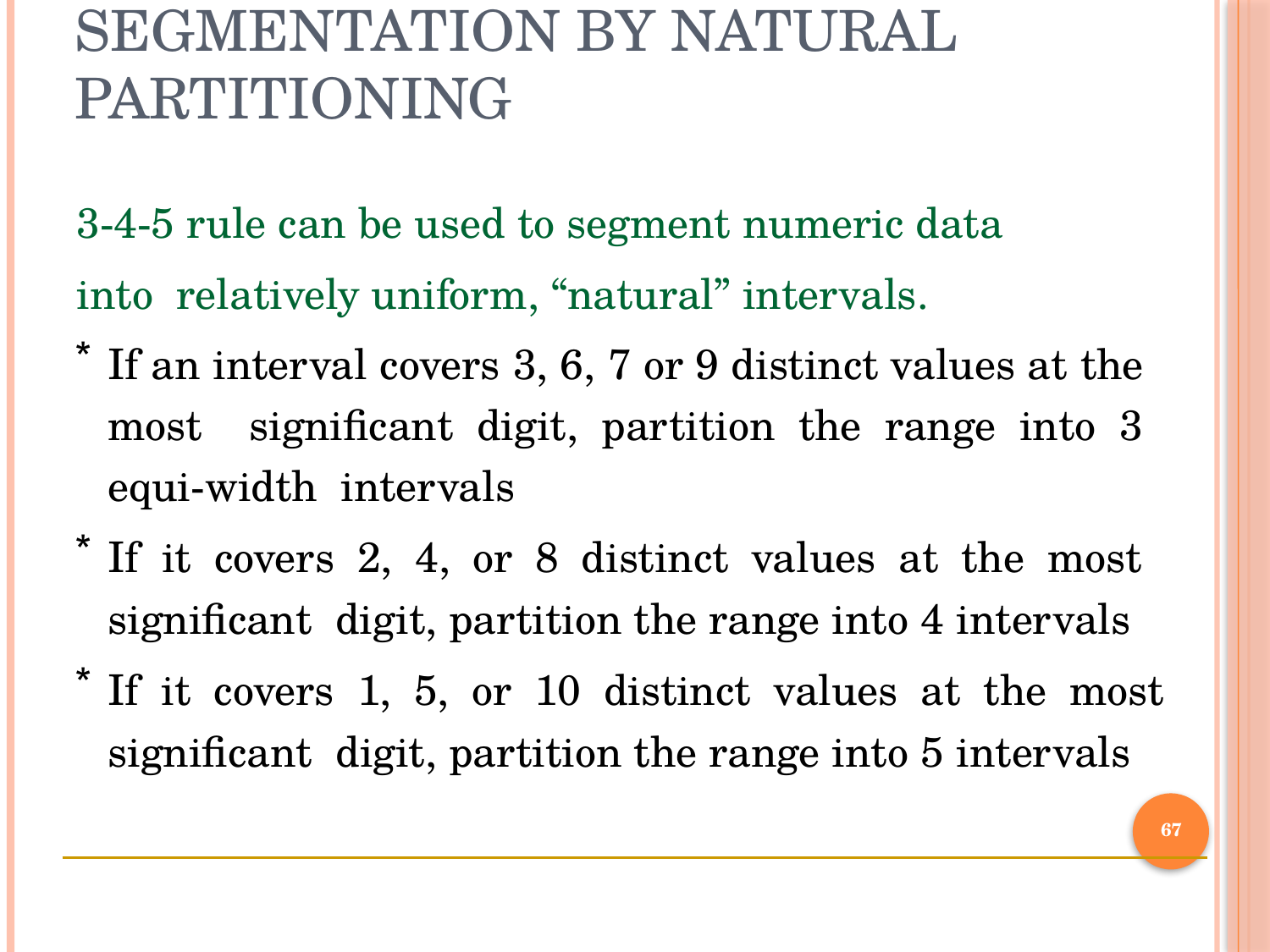

# Segmentation by natural partitioning
3-4-5 rule can be used to segment numeric data into  relatively uniform, “natural” intervals.
If an interval covers 3, 6, 7 or 9 distinct values at the most  significant digit, partition the range into 3 equi-width  intervals
If it covers 2, 4, or 8 distinct values at the most significant  digit, partition the range into 4 intervals
If it covers 1, 5, or 10 distinct values at the most significant  digit, partition the range into 5 intervals
67